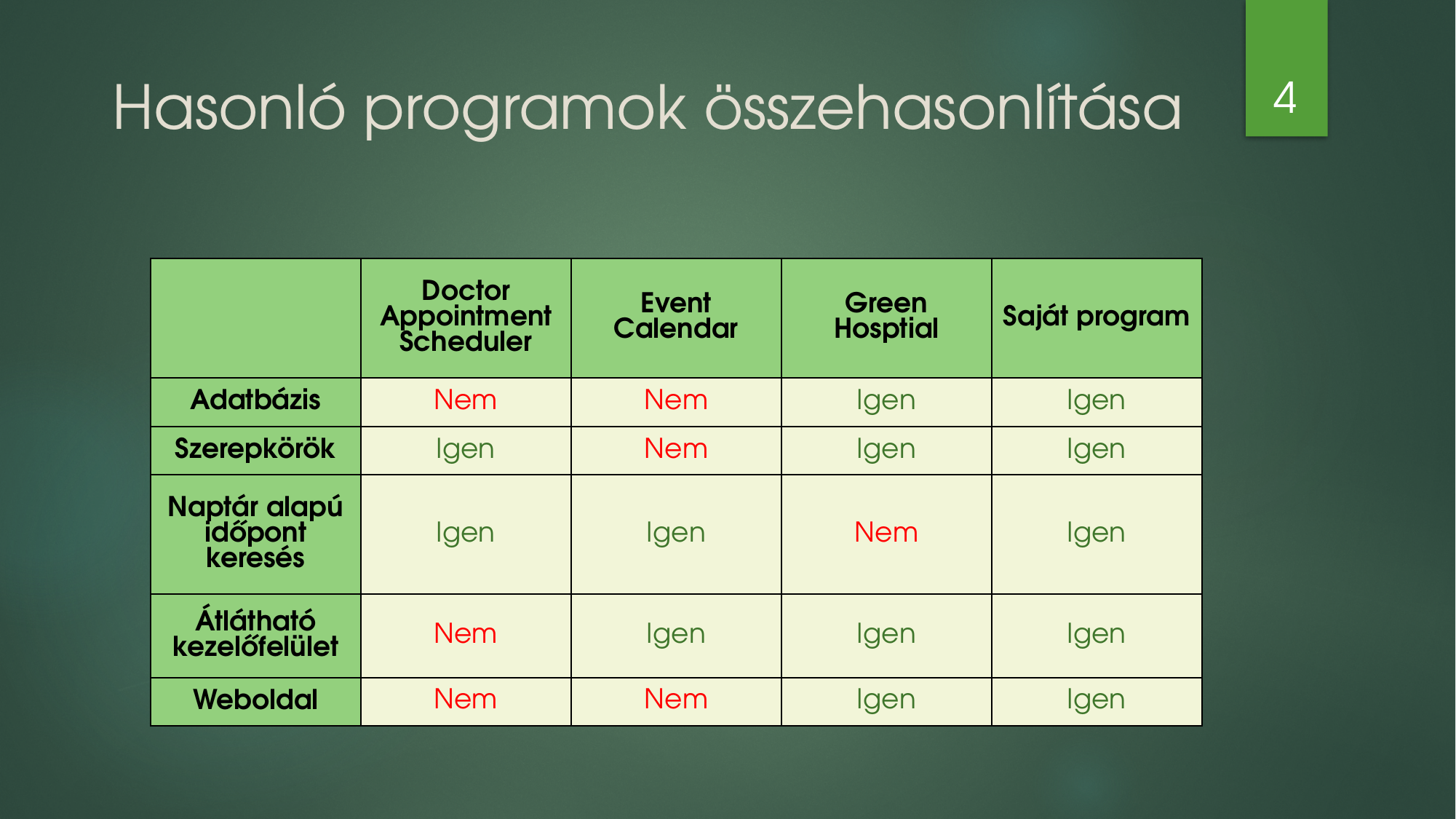

4
# Hasonló programok összehasonlítása
|  | Doctor Appointment Scheduler | Event Calendar | Green Hosptial | Saját program |
| --- | --- | --- | --- | --- |
| Adatbázis | Nem | Nem | Igen | Igen |
| Szerepkörök | Igen | Nem | Igen | Igen |
| Naptár alapú időpont keresés | Igen | Igen | Nem | Igen |
| Átlátható kezelőfelület | Nem | Igen | Igen | Igen |
| Weboldal | Nem | Nem | Igen | Igen |